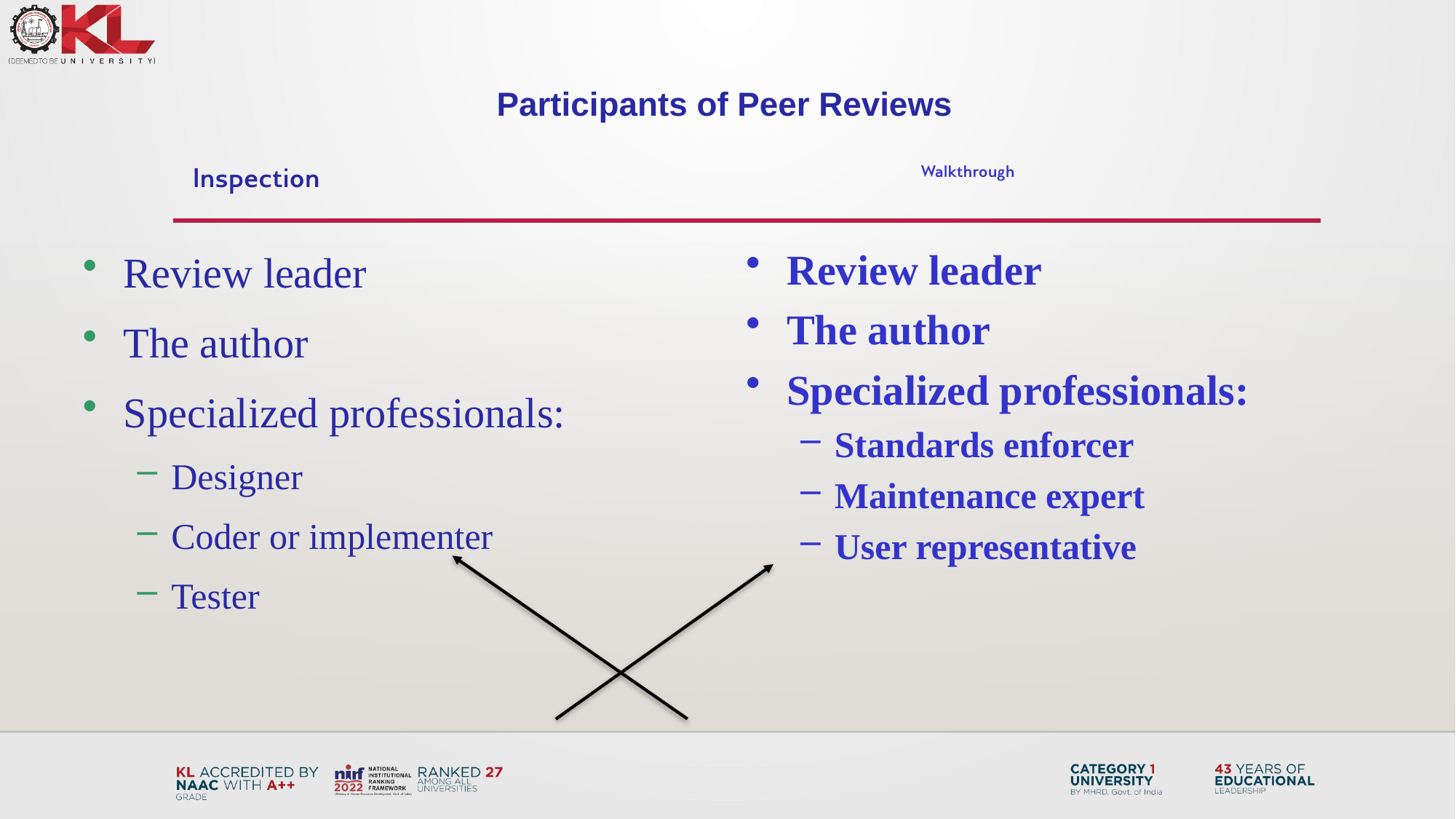

Participants of Peer Reviews
Inspection
Walkthrough
Review leader
The author
Specialized professionals:
Designer
Coder or implementer
Tester
Review leader
The author
Specialized professionals:
Standards enforcer
Maintenance expert
User representative